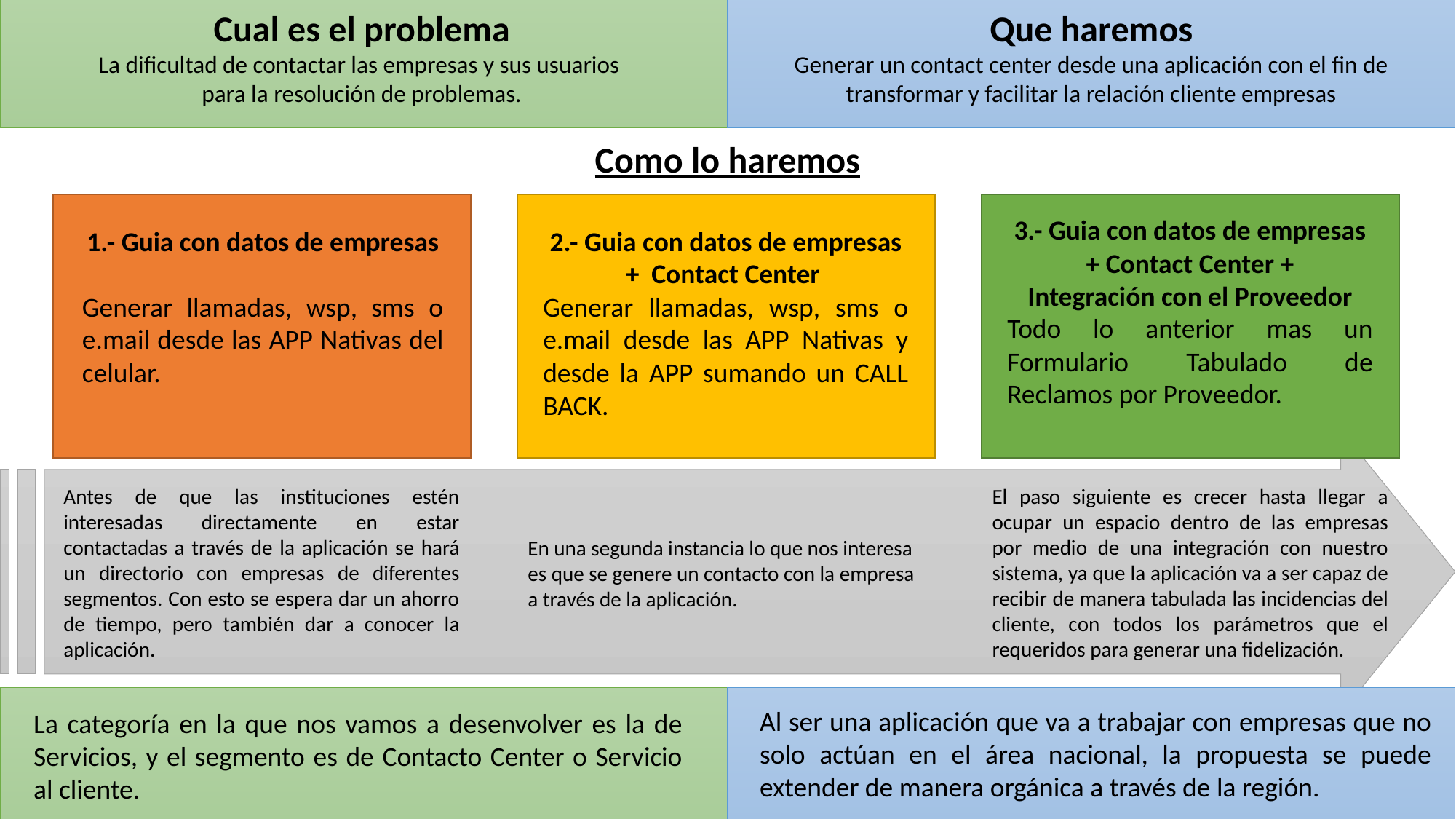

Cual es el problema
La dificultad de contactar las empresas y sus usuarios
para la resolución de problemas.
Que haremos
Generar un contact center desde una aplicación con el fin de transformar y facilitar la relación cliente empresas

Como lo haremos

3.- Guia con datos de empresas + Contact Center +
Integración con el Proveedor
Todo lo anterior mas un Formulario Tabulado de Reclamos por Proveedor.
1.- Guia con datos de empresas

Generar llamadas, wsp, sms o e.mail desde las APP Nativas del celular.
2.- Guia con datos de empresas +  Contact Center
Generar llamadas, wsp, sms o e.mail desde las APP Nativas y desde la APP sumando un CALL BACK.

Antes de que las instituciones estén interesadas directamente en estar contactadas a través de la aplicación se hará un directorio con empresas de diferentes segmentos. Con esto se espera dar un ahorro de tiempo, pero también dar a conocer la aplicación.
El paso siguiente es crecer hasta llegar a ocupar un espacio dentro de las empresas por medio de una integración con nuestro sistema, ya que la aplicación va a ser capaz de recibir de manera tabulada las incidencias del cliente, con todos los parámetros que el requeridos para generar una fidelización.
En una segunda instancia lo que nos interesa es que se genere un contacto con la empresa a través de la aplicación.

Al ser una aplicación que va a trabajar con empresas que no solo actúan en el área nacional, la propuesta se puede extender de manera orgánica a través de la región.
La categoría en la que nos vamos a desenvolver es la de Servicios, y el segmento es de Contacto Center o Servicio al cliente.